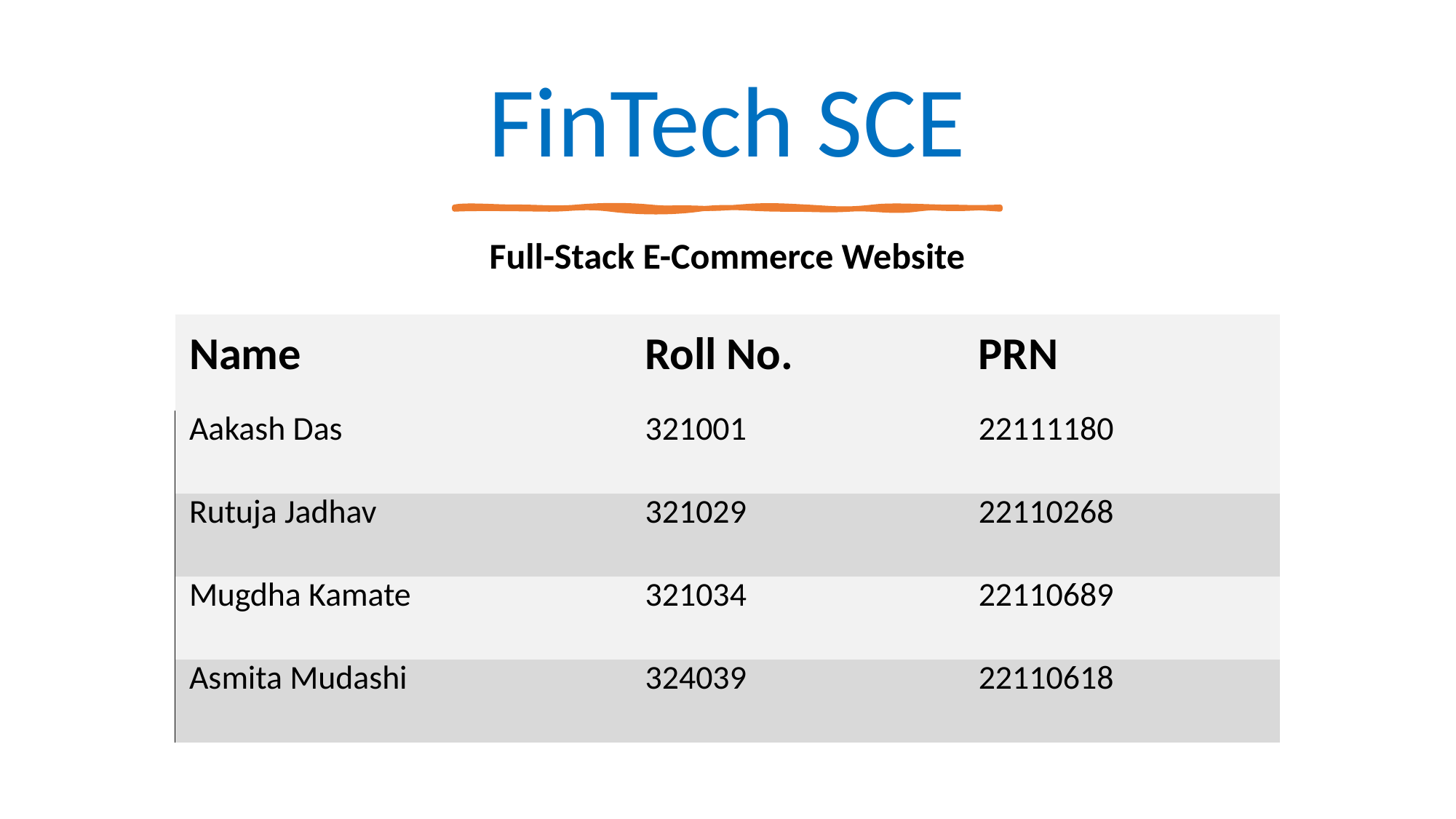

# FinTech SCE

Full-Stack E-Commerce Website
| Name | Roll No. | PRN |
| --- | --- | --- |
| Aakash Das | 321001 | 22111180 |
| Rutuja Jadhav | 321029 | 22110268 |
| Mugdha Kamate | 321034 | 22110689 |
| Asmita Mudashi | 324039 | 22110618 |